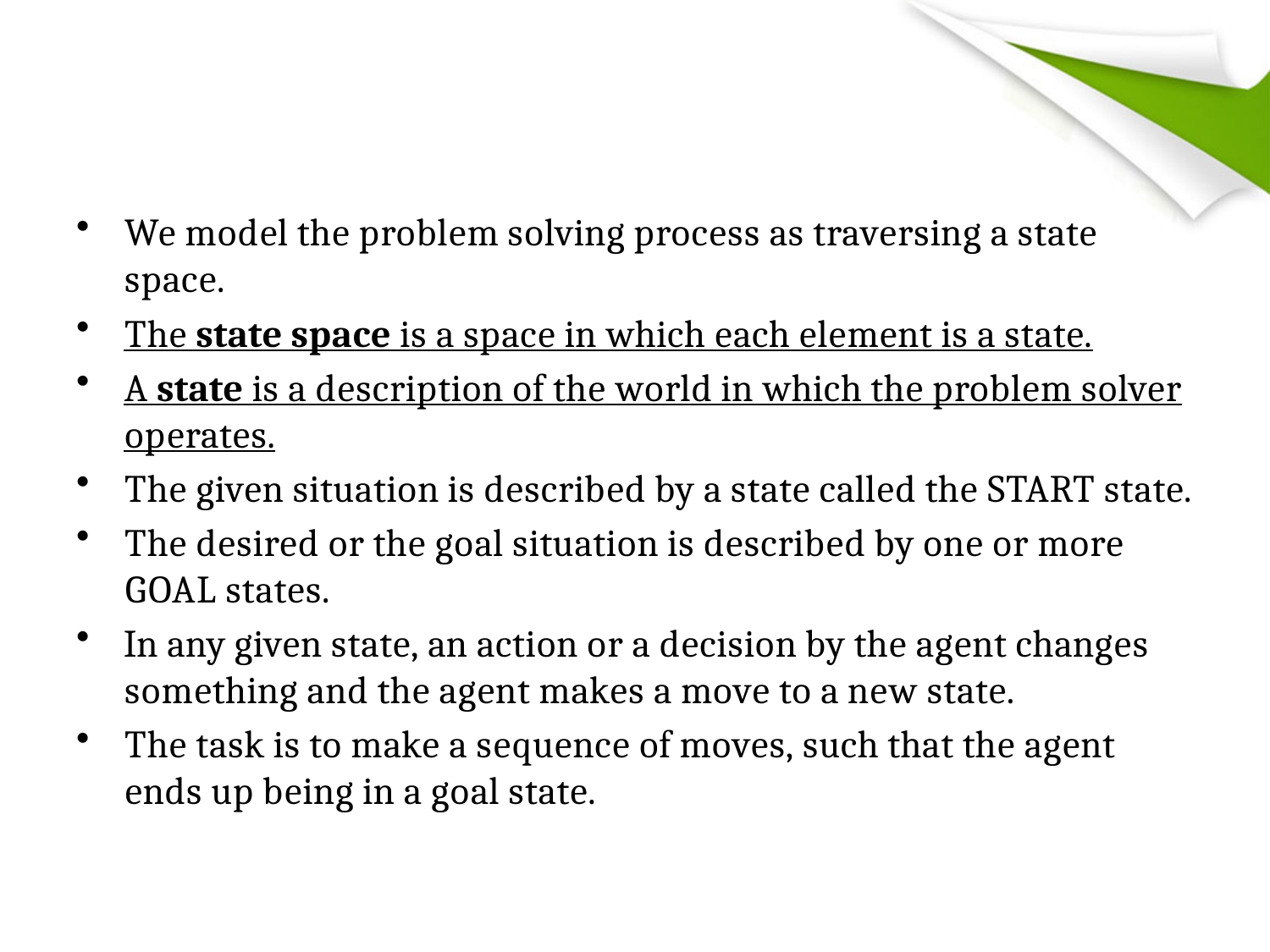

#
We model the problem solving process as traversing a state space.
The state space is a space in which each element is a state.
A state is a description of the world in which the problem solver operates.
The given situation is described by a state called the START state.
The desired or the goal situation is described by one or more GOAL states.
In any given state, an action or a decision by the agent changes something and the agent makes a move to a new state.
The task is to make a sequence of moves, such that the agent ends up being in a goal state.